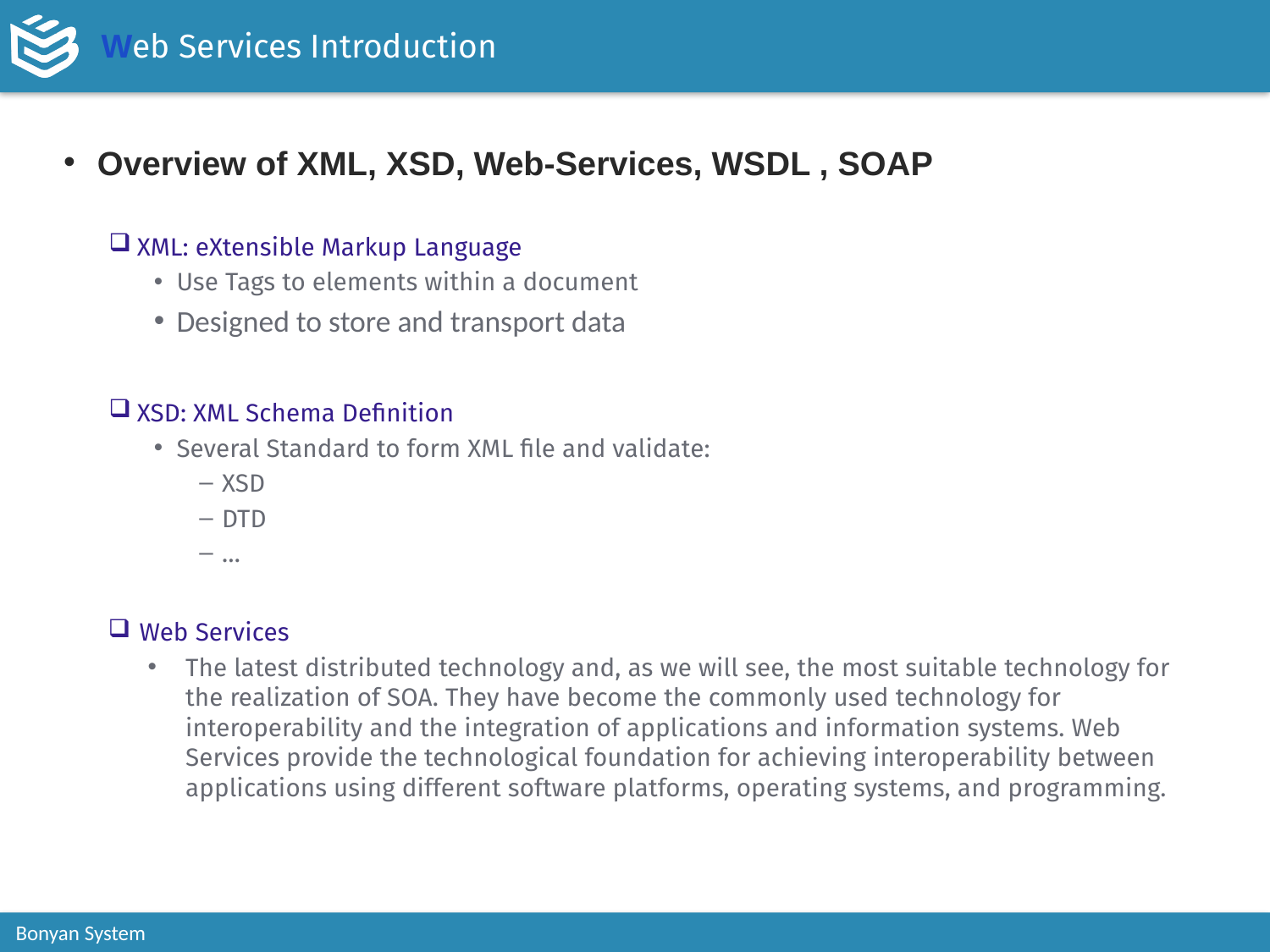

# Web Services Introduction
Overview of XML, XSD, Web-Services, WSDL , SOAP

XML: eXtensible Markup Language
Use Tags to elements within a document
Designed to store and transport data

XSD: XML Schema Definition
Several Standard to form XML file and validate:
XSD
DTD
…
Web Services
Web Services
The latest distributed technology and, as we will see, the most suitable technology for the realization of SOA. They have become the commonly used technology for interoperability and the integration of applications and information systems. Web Services provide the technological foundation for achieving interoperability between applications using different software platforms, operating systems, and programming.